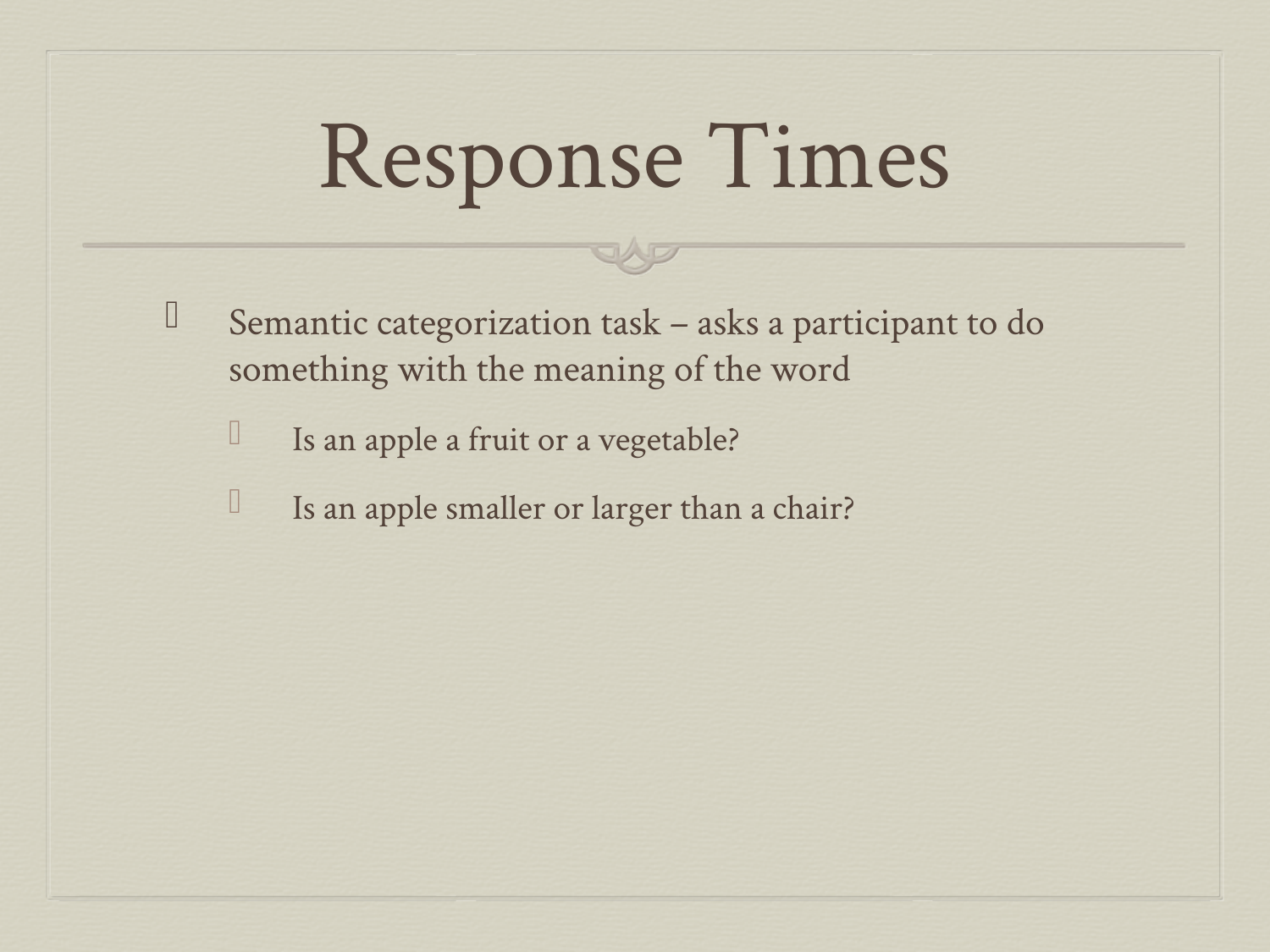

# Response Times
Semantic categorization task – asks a participant to do something with the meaning of the word
Is an apple a fruit or a vegetable?
Is an apple smaller or larger than a chair?